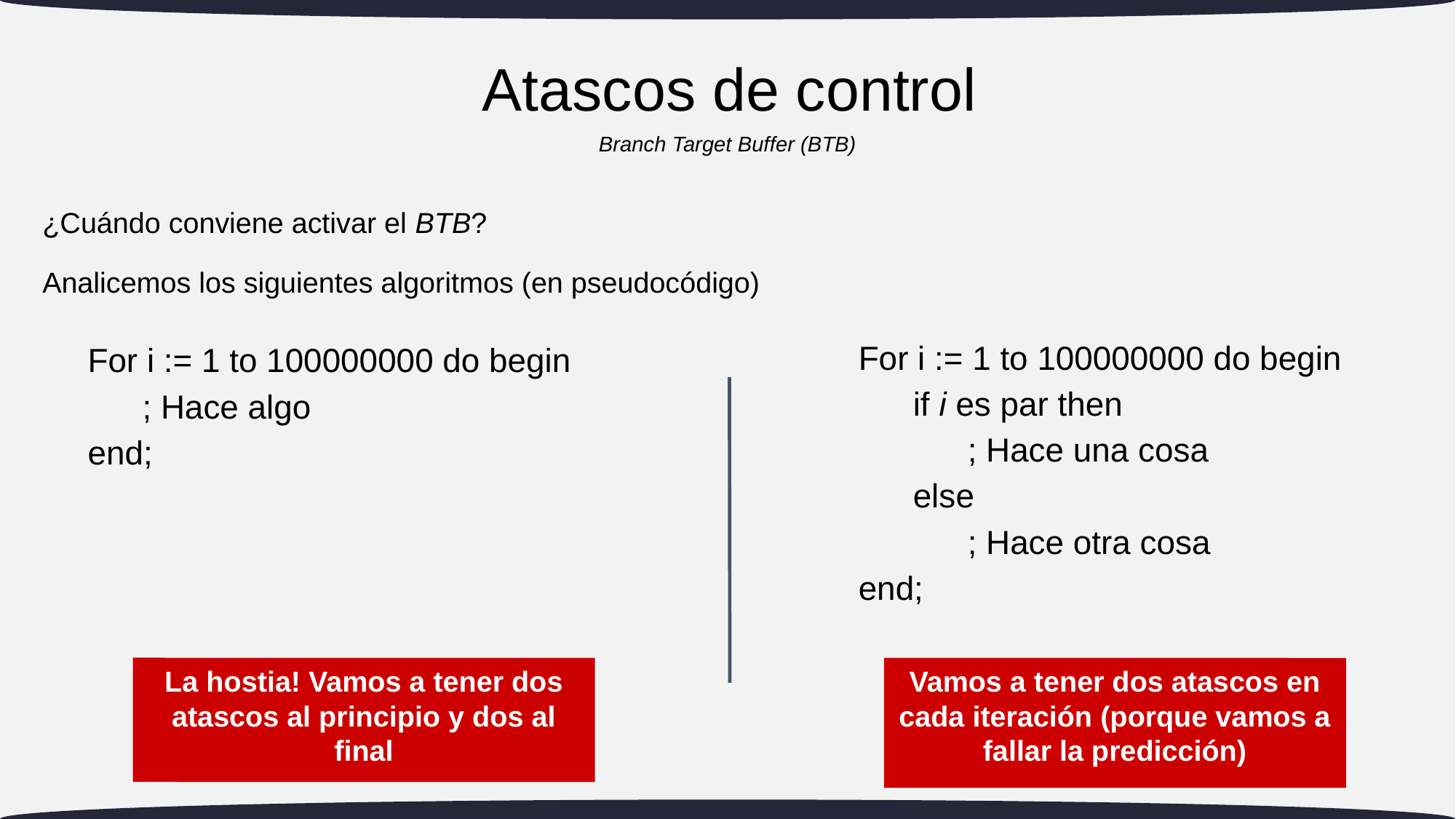

# Atascos de control
Branch Target Buffer (BTB)
¿Cuándo conviene activar el BTB?
Analicemos los siguientes algoritmos (en pseudocódigo)
For i := 1 to 100000000 do begin
; Hace algo
end;
For i := 1 to 100000000 do begin
if i es par then
	; Hace una cosa
else
	; Hace otra cosa
end;
Vamos a tener dos atascos en cada iteración (porque vamos a fallar la predicción)
La hostia! Vamos a tener dos atascos al principio y dos al final